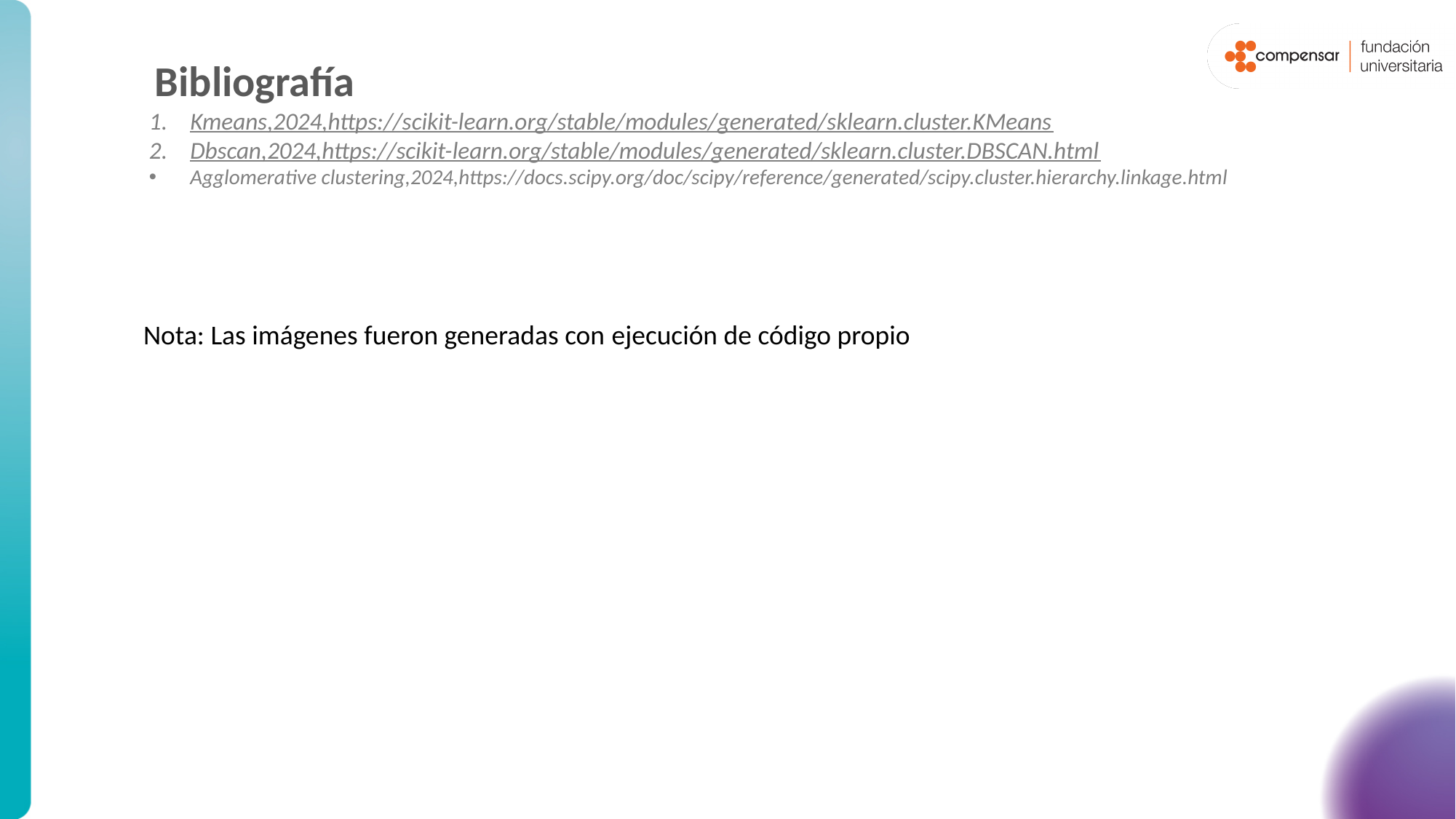

Bibliografía
Kmeans,2024,https://scikit-learn.org/stable/modules/generated/sklearn.cluster.KMeans
Dbscan,2024,https://scikit-learn.org/stable/modules/generated/sklearn.cluster.DBSCAN.html
Agglomerative clustering,2024,https://docs.scipy.org/doc/scipy/reference/generated/scipy.cluster.hierarchy.linkage.html

Nota: Las imágenes fueron generadas con ejecución de código propio